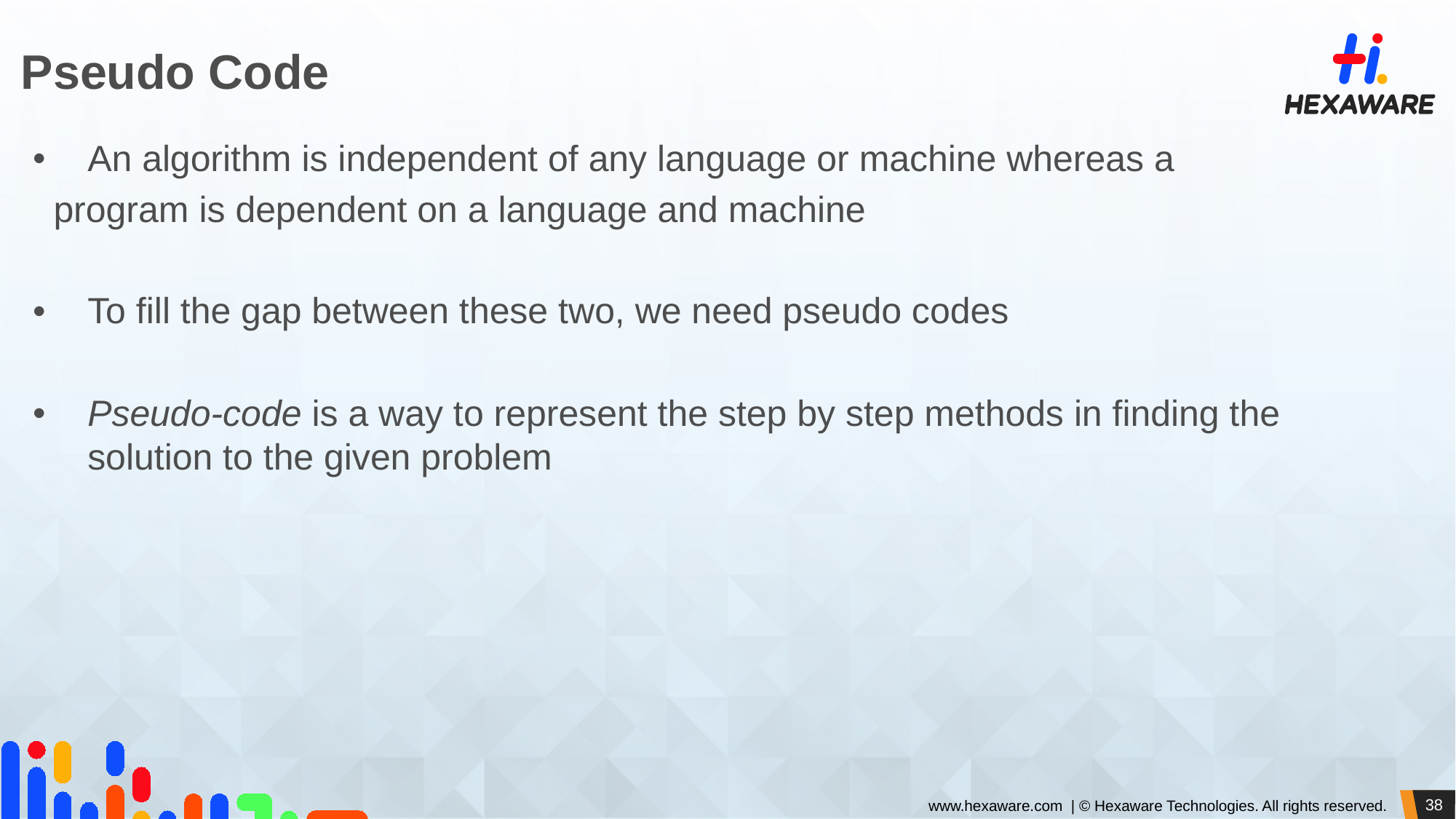

# Pseudo Code
An algorithm is independent of any language or machine whereas a
  program is dependent on a language and machine

To fill the gap between these two, we need pseudo codes

Pseudo-code is a way to represent the step by step methods in finding the solution to the given problem